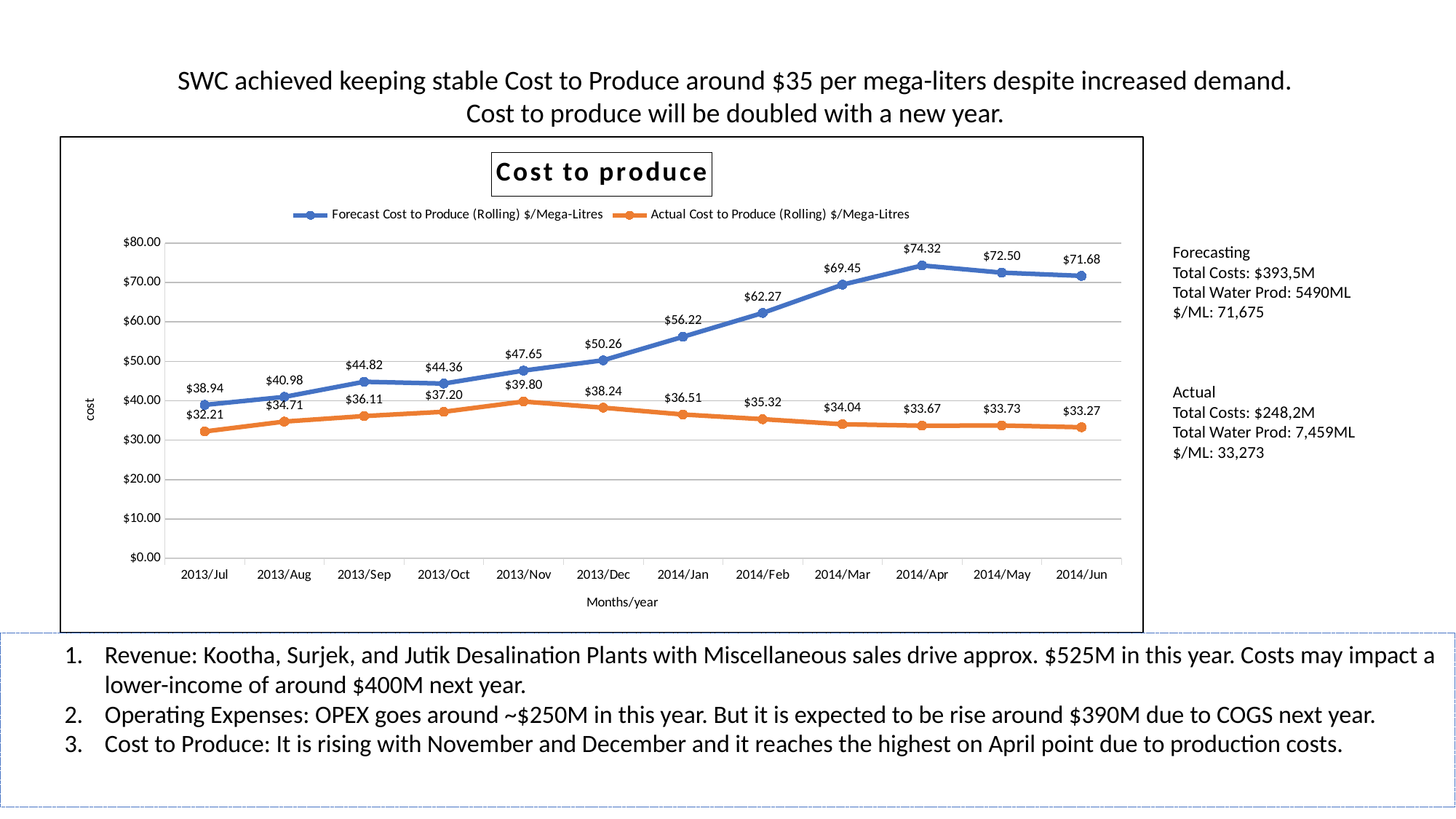

SWC achieved keeping stable Cost to Produce around $35 per mega-liters despite increased demand. Cost to produce will be doubled with a new year.

### Chart: Cost to produce

| Category | Forecast Cost to Produce (Rolling) | Actual Cost to Produce (Rolling) |
|---|---|---|
| 2013/Jul | 38.943067984802724 | 32.20860324654556 |
| 2013/Aug | 40.982085995288685 | 34.7137410074471 |
| 2013/Sep | 44.81761917492116 | 36.110172514625695 |
| 2013/Oct | 44.361881339882686 | 37.2042358961262 |
| 2013/Nov | 47.65129266094906 | 39.797665704971564 |
| 2013/Dec | 50.26358078528938 | 38.23690133928905 |
| 2014/Jan | 56.222393729850936 | 36.510224361741244 |
| 2014/Feb | 62.27407617074063 | 35.31950970589002 |
| 2014/Mar | 69.44614414081524 | 34.04303864439253 |
| 2014/Apr | 74.31584783064314 | 33.66723022060648 |
| 2014/May | 72.4987115615005 | 33.72678099947746 |
| 2014/Jun | 71.67517138959883 | 33.27269465061347 |

Forecasting
Total Costs: $393,5M
Total Water Prod: 5490ML
$/ML: 71,675

Actual
Total Costs: $248,2M
Total Water Prod: 7,459ML
$/ML: 33,273
Revenue: Kootha, Surjek, and Jutik Desalination Plants with Miscellaneous sales drive approx. $525M in this year. Costs may impact a lower-income of around $400M next year.
Operating Expenses: OPEX goes around ~$250M in this year. But it is expected to be rise around $390M due to COGS next year.
Cost to Produce: It is rising with November and December and it reaches the highest on April point due to production costs.

Source: SWC Data